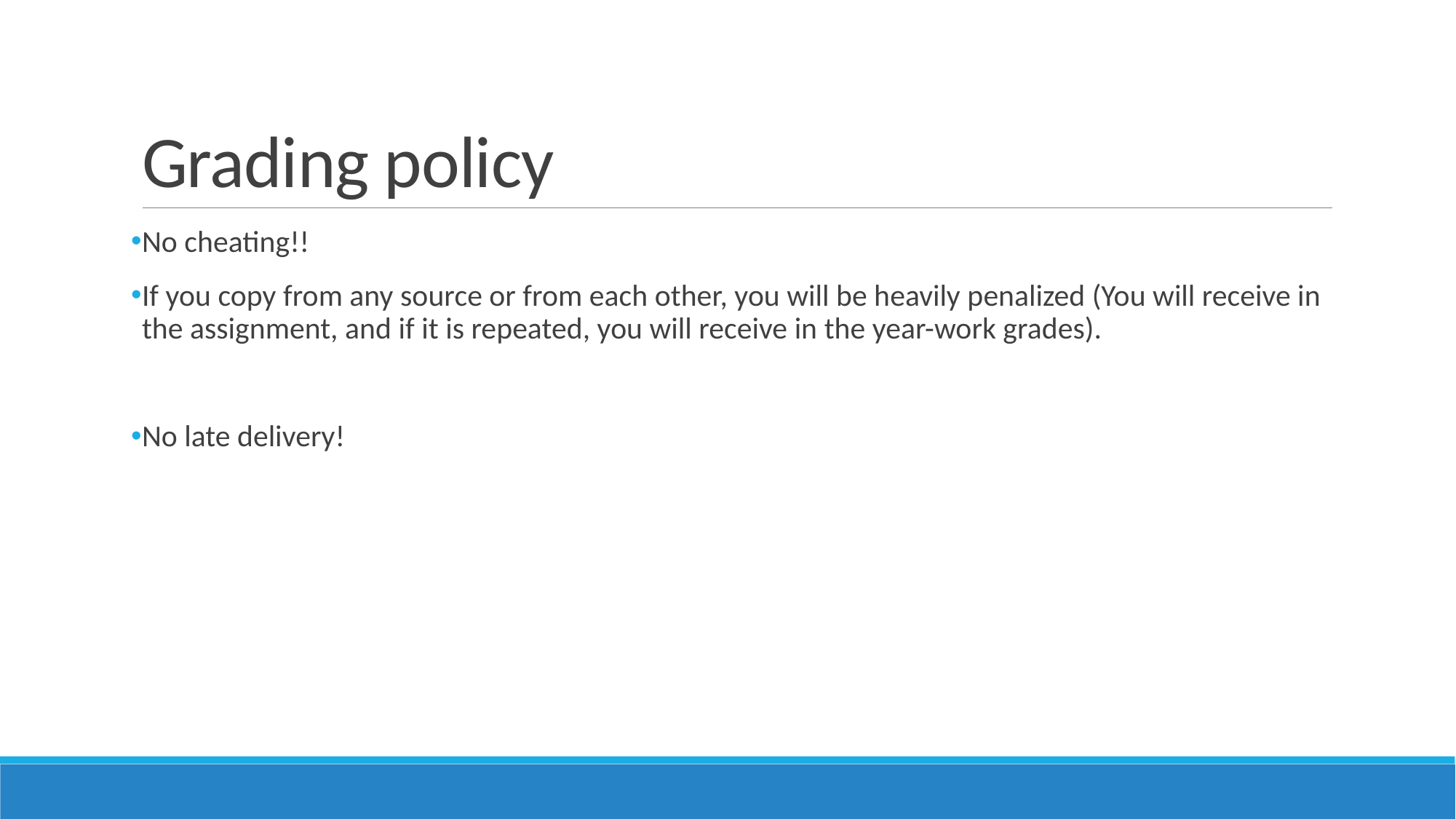

# Grading policy
No cheating!!
If you copy from any source or from each other, you will be heavily penalized (You will receive in the assignment, and if it is repeated, you will receive in the year-work grades).

No late delivery!